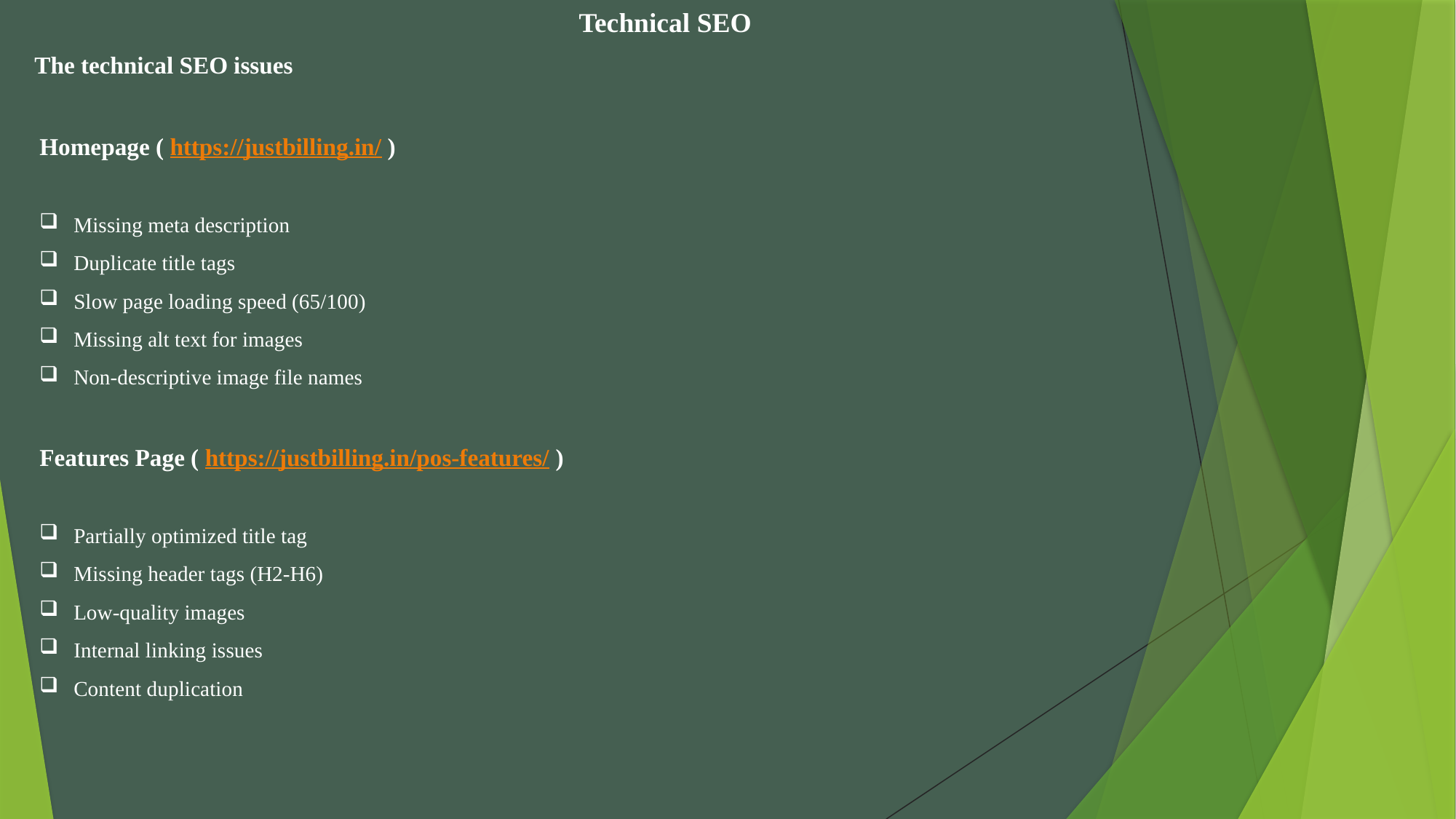

Technical SEO
 The technical SEO issues
Homepage ( https://justbilling.in/ )

Missing meta description
Duplicate title tags
Slow page loading speed (65/100)
Missing alt text for images
Non-descriptive image file names

Features Page ( https://justbilling.in/pos-features/ )

Partially optimized title tag
Missing header tags (H2-H6)
Low-quality images
Internal linking issues
Content duplication